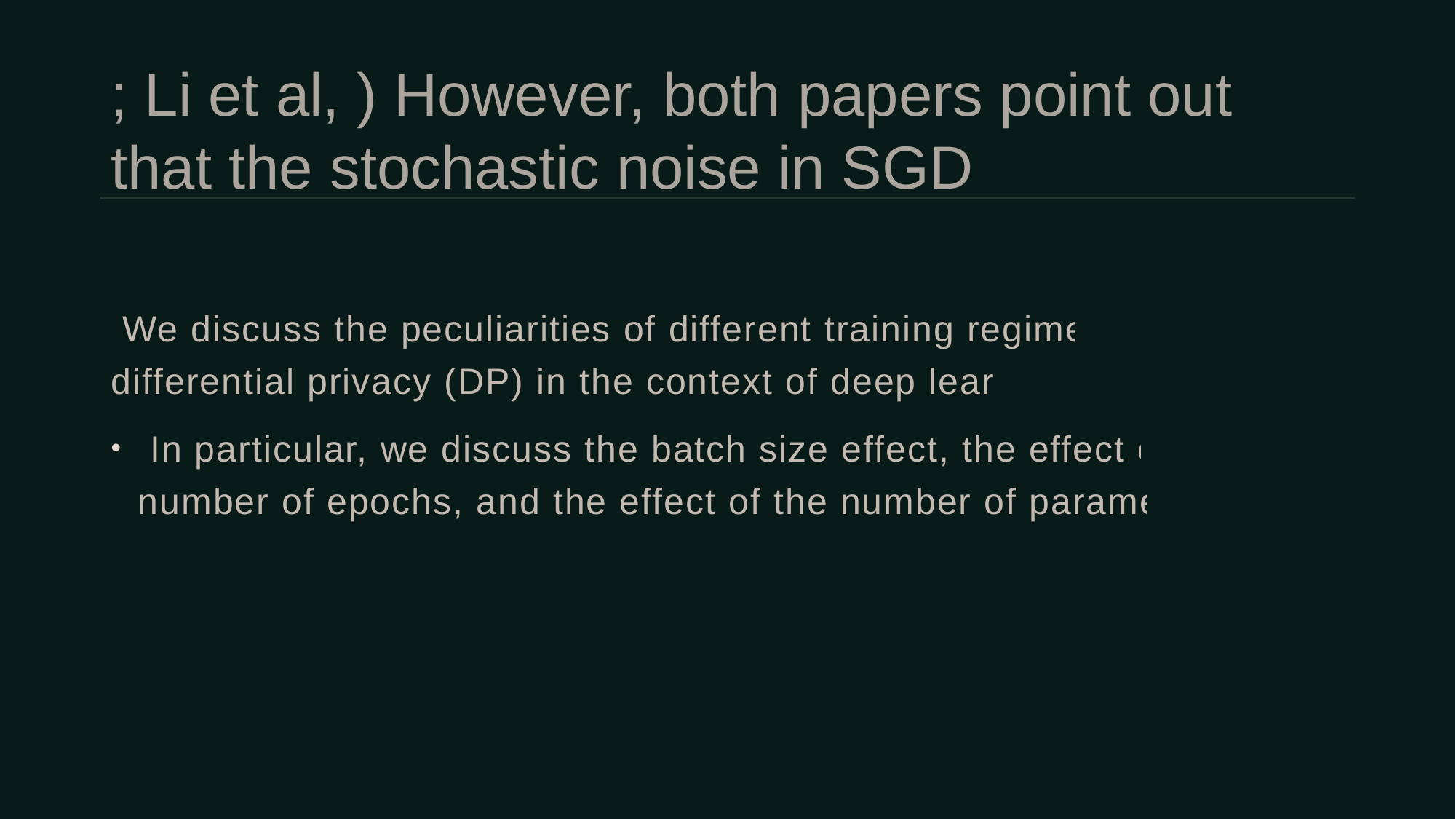

# ; Li et al, ) However, both papers point out that the stochastic noise in SGD
 We discuss the peculiarities of different training regimes for differential privacy (DP) in the context of deep learning.
 In particular, we discuss the batch size effect, the effect of the number of epochs, and the effect of the number of parameters.